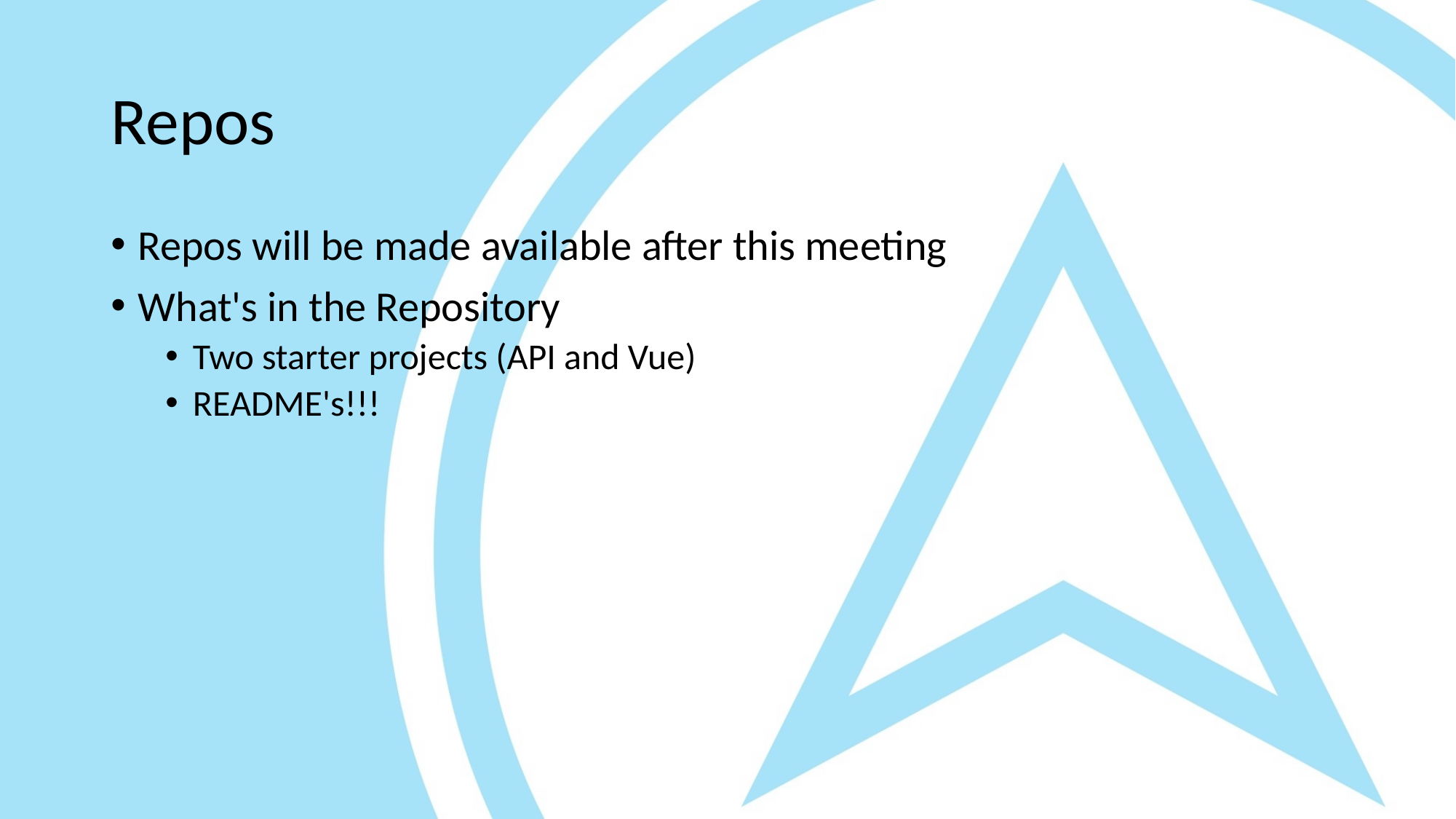

# Repos
Repos will be made available after this meeting
What's in the Repository
Two starter projects (API and Vue)
README's!!!